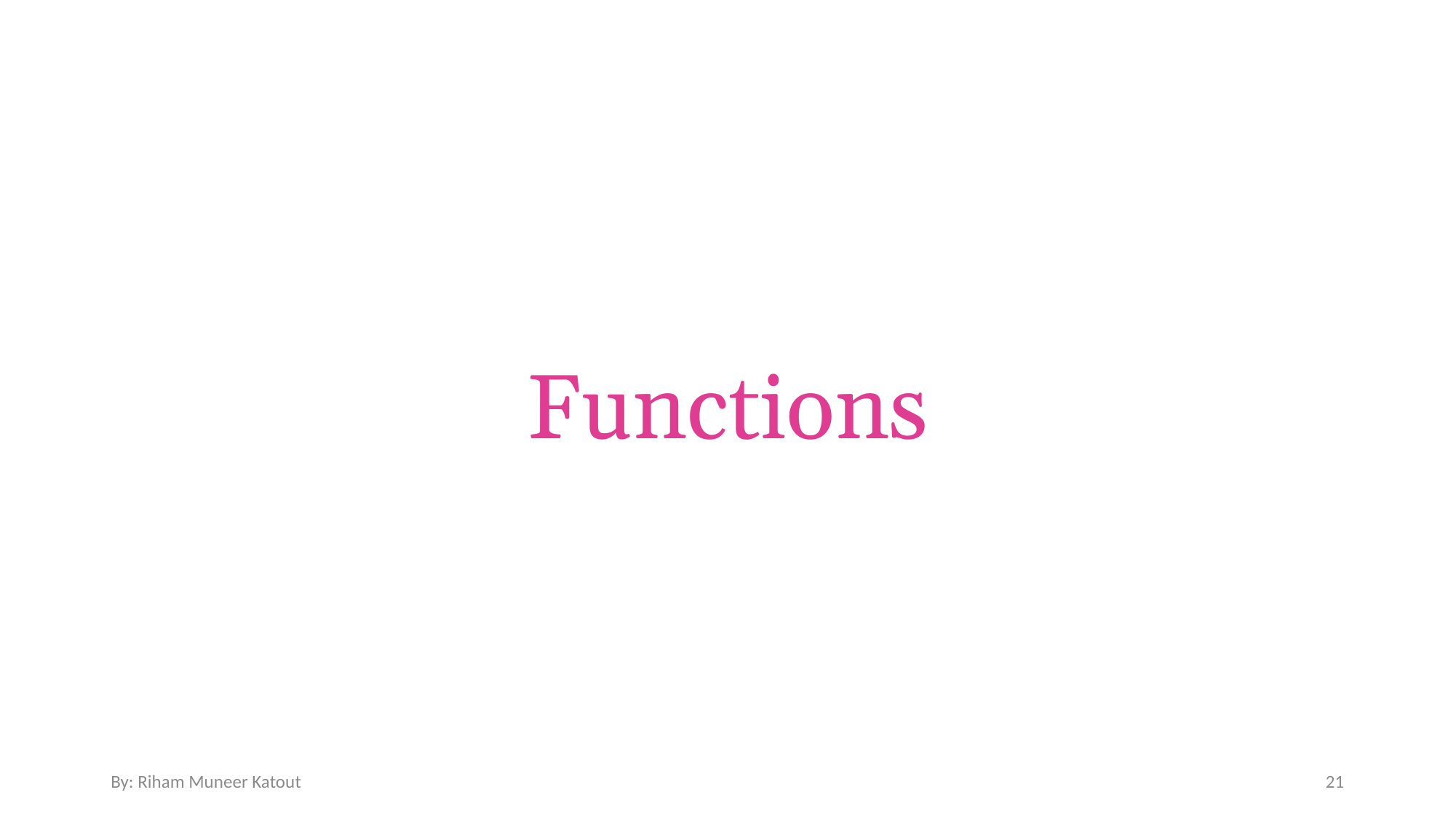

# Functions
By: Riham Muneer Katout
21